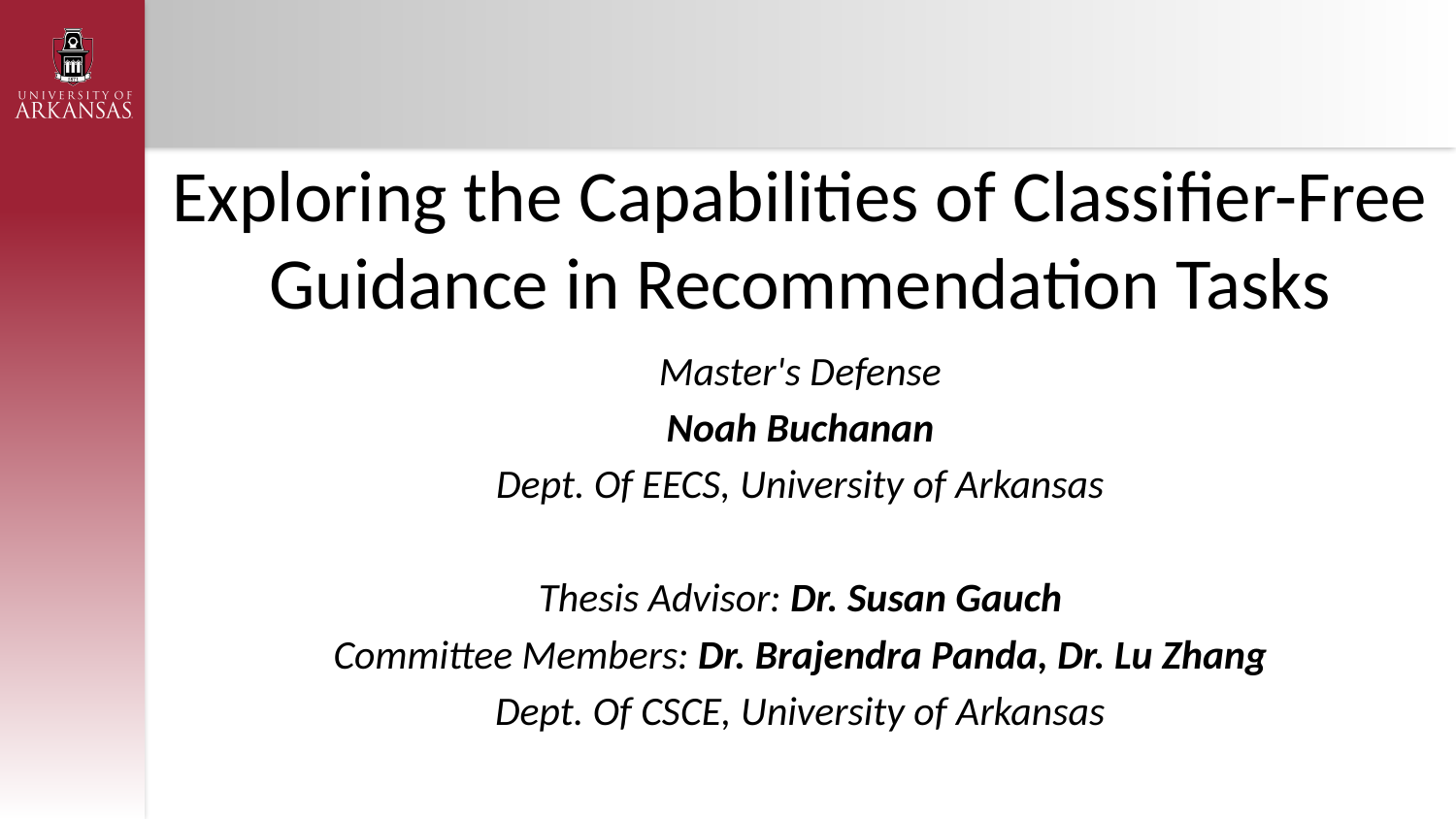

# Exploring the Capabilities of Classifier-Free Guidance in Recommendation Tasks
Master's Defense
Noah Buchanan
Dept. Of EECS, University of Arkansas

Thesis Advisor: Dr. Susan Gauch
Committee Members: Dr. Brajendra Panda, Dr. Lu Zhang
Dept. Of CSCE, University of Arkansas